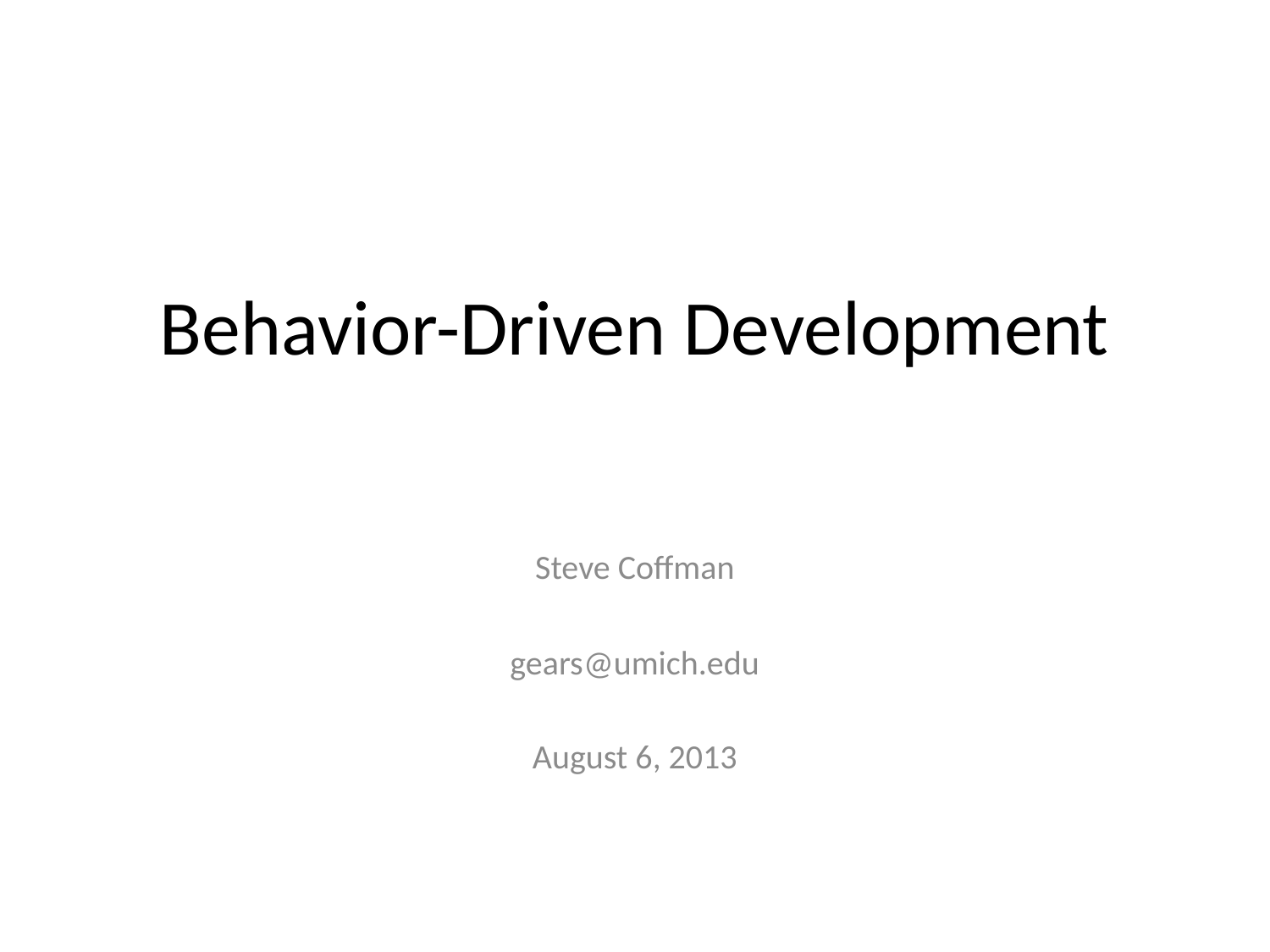

# Behavior-Driven Development
Steve Coffman

gears@umich.edu

August 6, 2013